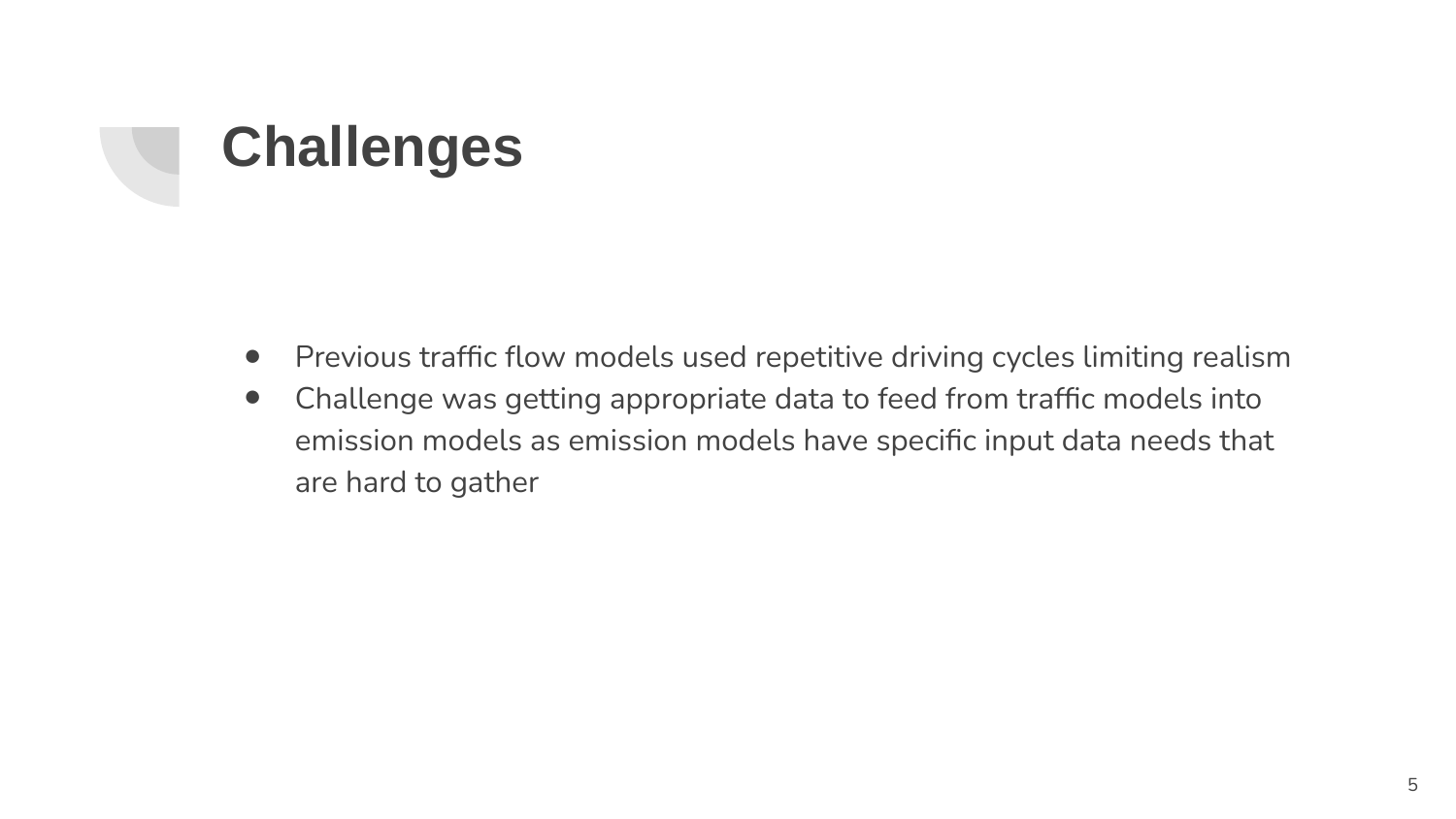

# Challenges
Previous traffic flow models used repetitive driving cycles limiting realism
Challenge was getting appropriate data to feed from traffic models into emission models as emission models have specific input data needs that are hard to gather

5